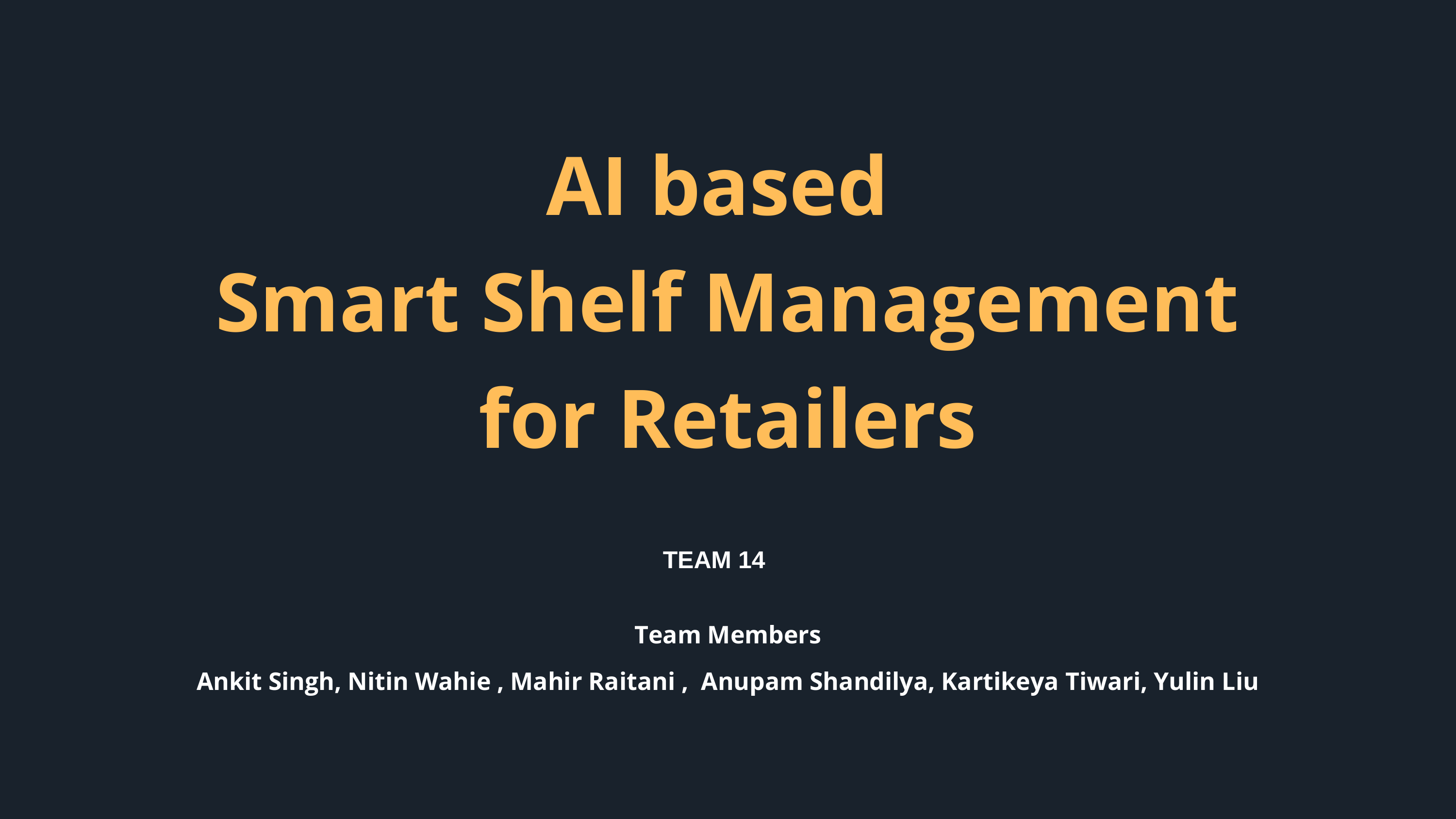

AI based
Smart Shelf Management
for Retailers
TEAM 14

Team Members
Ankit Singh, Nitin Wahie , Mahir Raitani ,  Anupam Shandilya, Kartikeya Tiwari, Yulin Liu